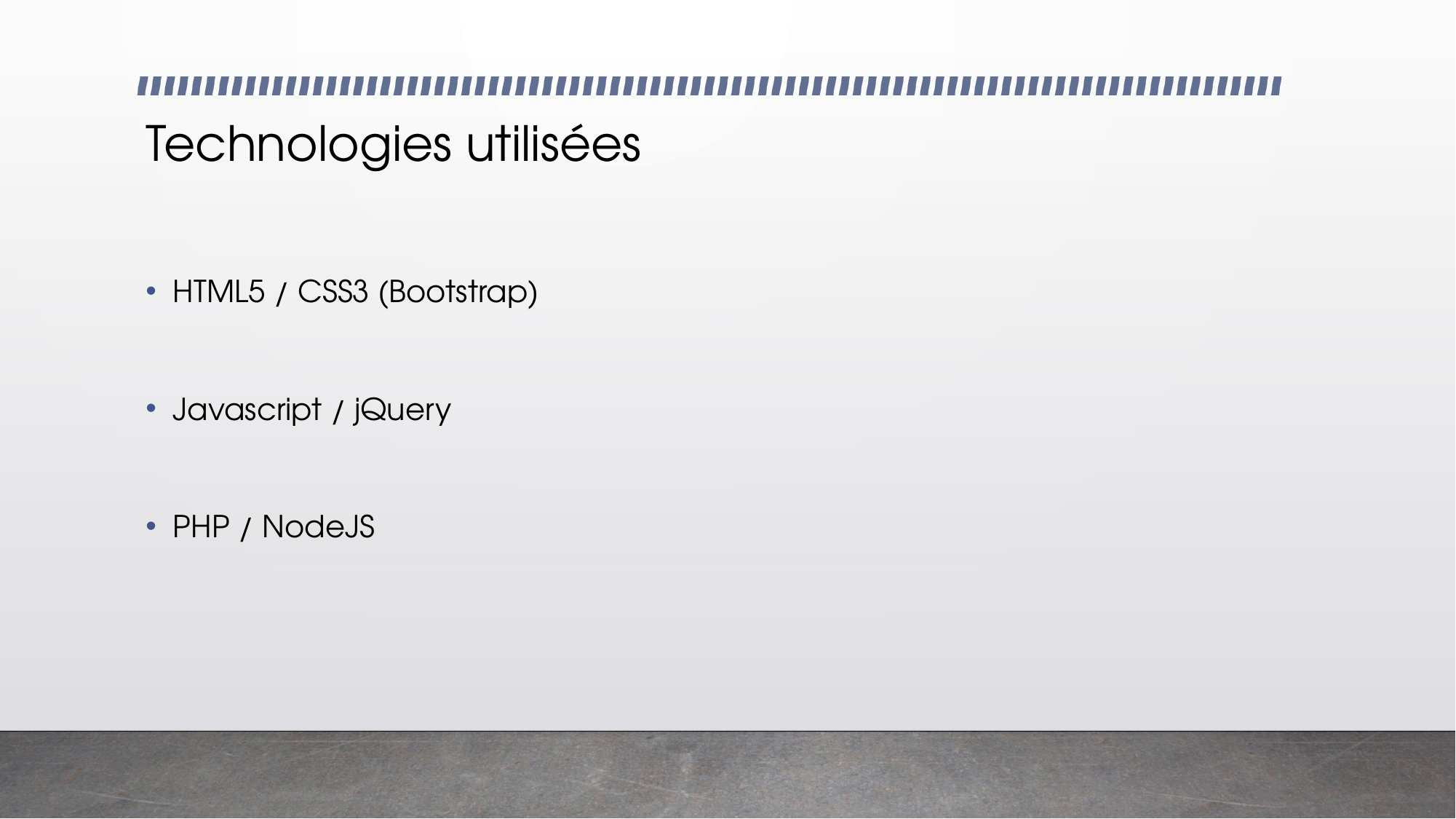

# Technologies utilisées
HTML5 / CSS3 (Bootstrap)

Javascript / jQuery

PHP / NodeJS